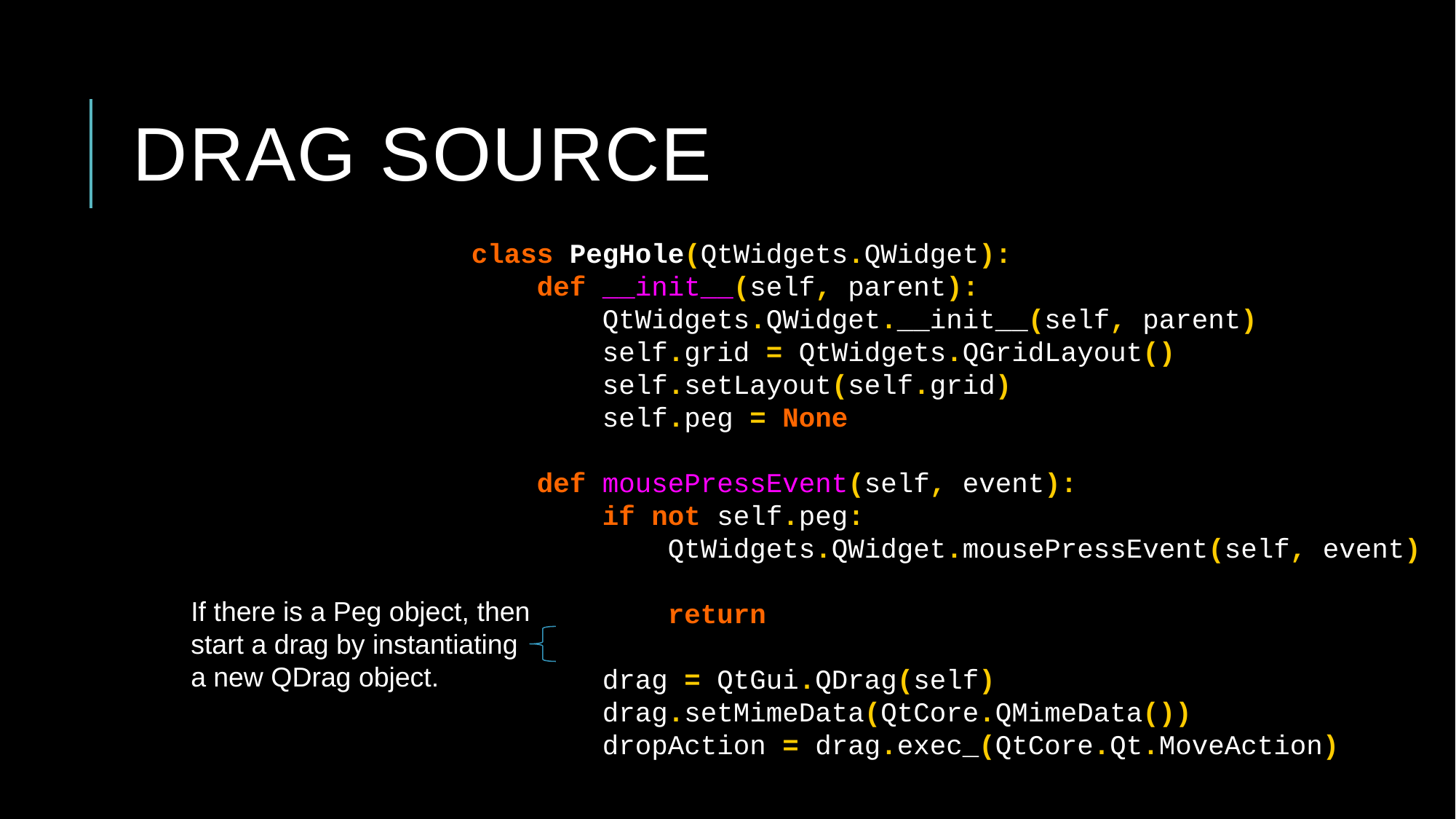

# Drag Source
class PegHole(QtWidgets.QWidget):
    def __init__(self, parent):
        QtWidgets.QWidget.__init__(self, parent)
        self.grid = QtWidgets.QGridLayout()
        self.setLayout(self.grid)
        self.peg = None
    def mousePressEvent(self, event):
        if not self.peg:
            QtWidgets.QWidget.mousePressEvent(self, event)
            return
        drag = QtGui.QDrag(self)
        drag.setMimeData(QtCore.QMimeData())
        dropAction = drag.exec_(QtCore.Qt.MoveAction)
If there is a Peg object, then
start a drag by instantiating
a new QDrag object.